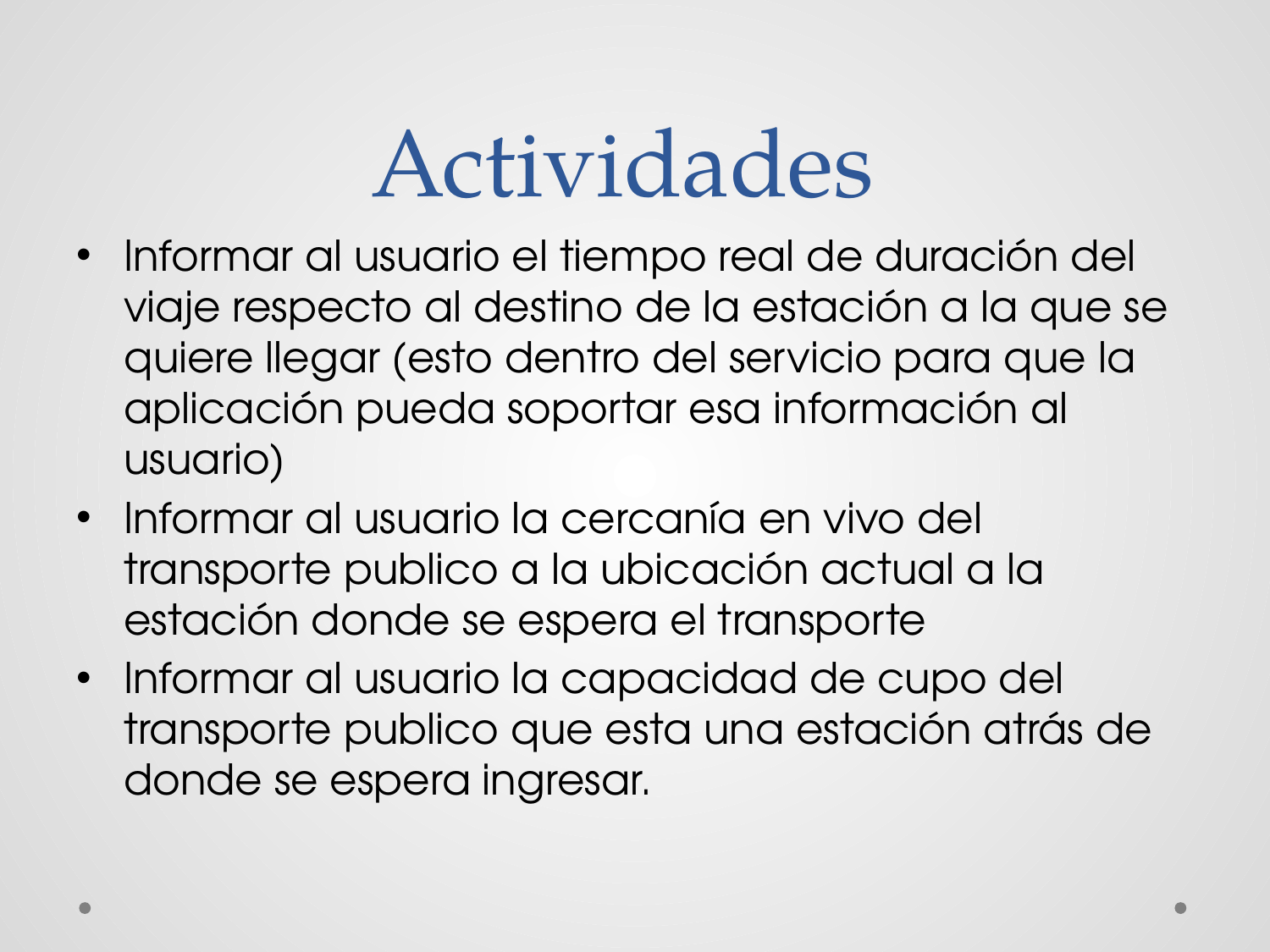

# Actividades
Informar al usuario el tiempo real de duración del viaje respecto al destino de la estación a la que se quiere llegar (esto dentro del servicio para que la aplicación pueda soportar esa información al usuario)
Informar al usuario la cercanía en vivo del transporte publico a la ubicación actual a la estación donde se espera el transporte
Informar al usuario la capacidad de cupo del transporte publico que esta una estación atrás de donde se espera ingresar.